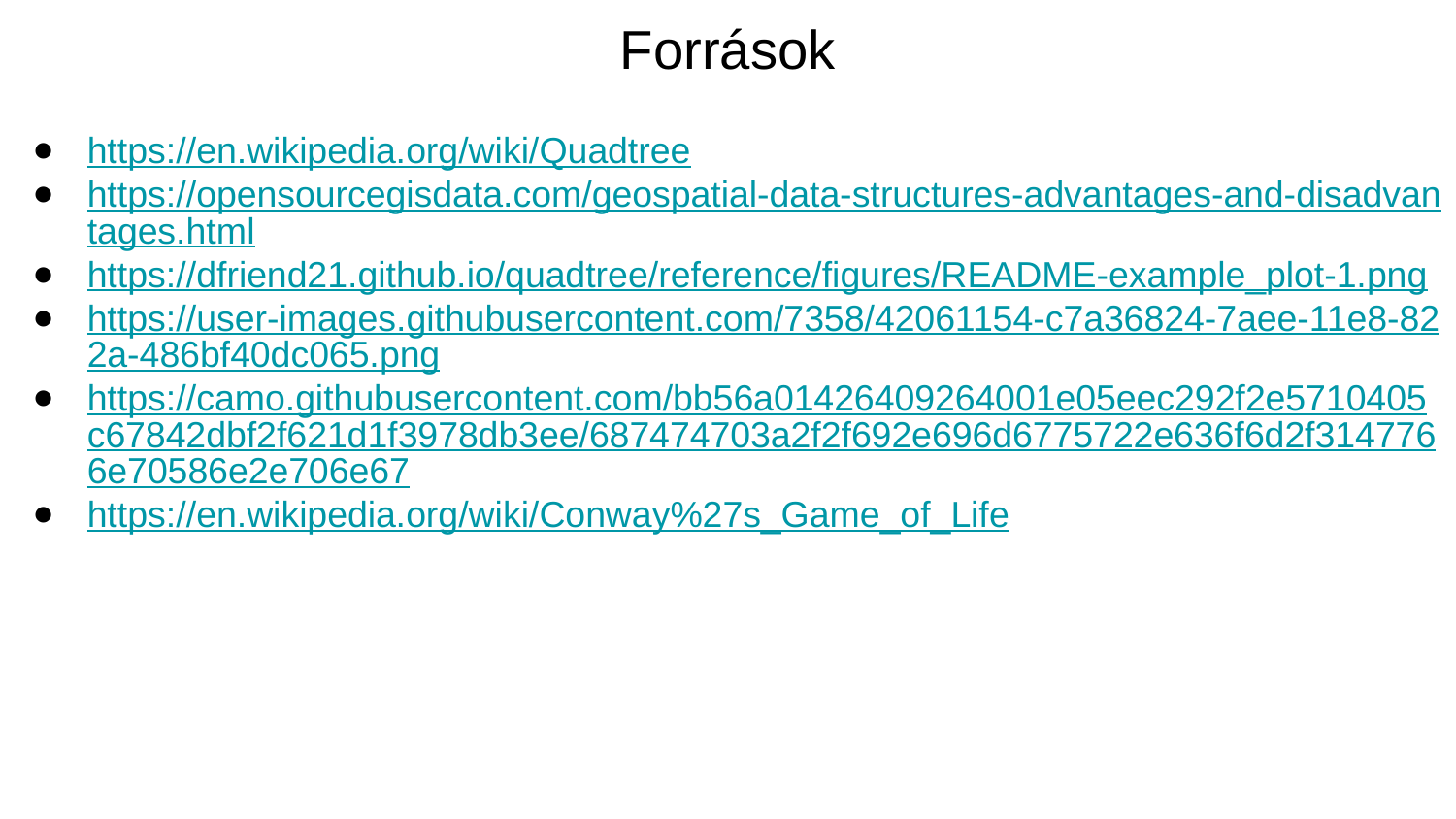

Források
https://en.wikipedia.org/wiki/Quadtree
https://opensourcegisdata.com/geospatial-data-structures-advantages-and-disadvantages.html
https://dfriend21.github.io/quadtree/reference/figures/README-example_plot-1.png
https://user-images.githubusercontent.com/7358/42061154-c7a36824-7aee-11e8-822a-486bf40dc065.png
https://camo.githubusercontent.com/bb56a01426409264001e05eec292f2e5710405c67842dbf2f621d1f3978db3ee/687474703a2f2f692e696d6775722e636f6d2f3147766e70586e2e706e67
https://en.wikipedia.org/wiki/Conway%27s_Game_of_Life